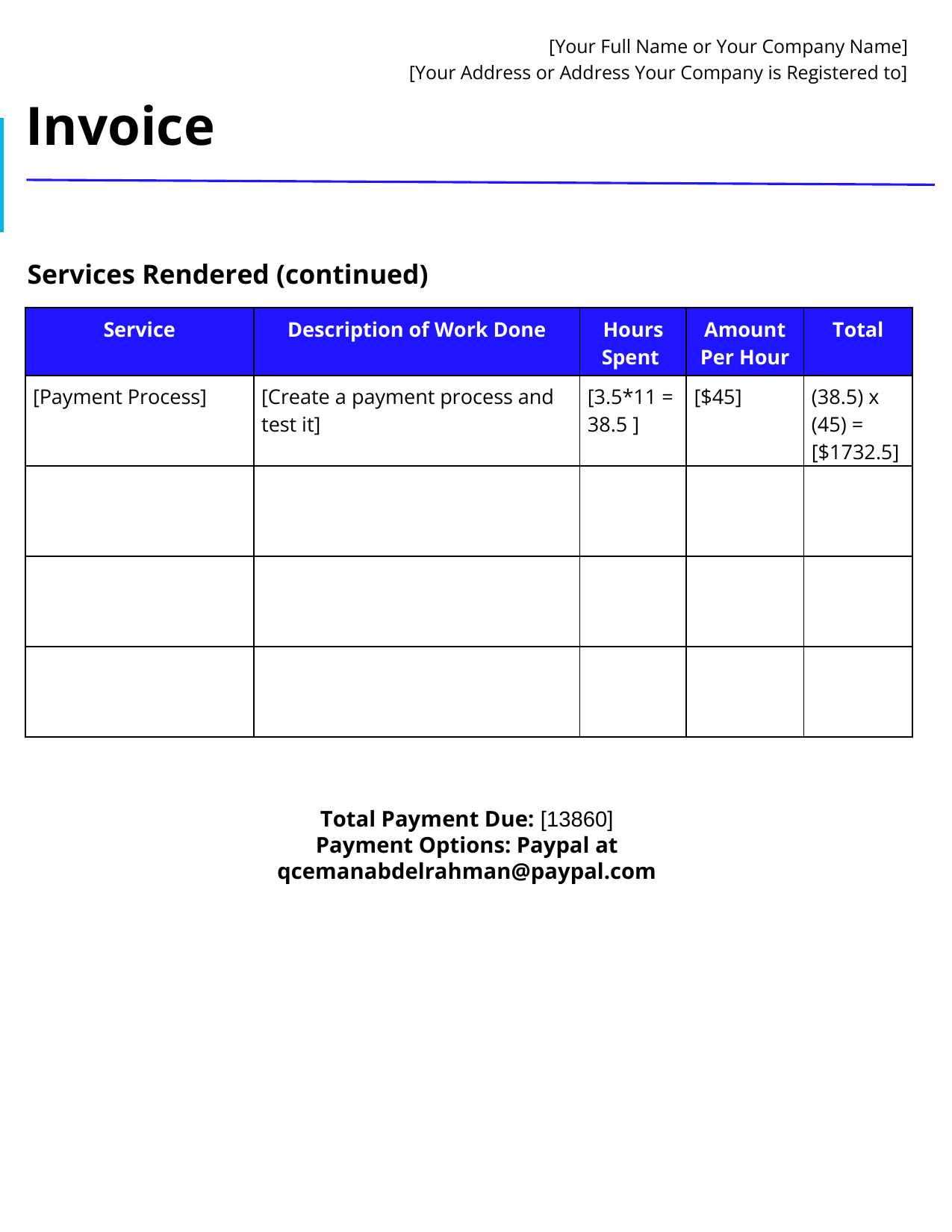

# [Your Full Name or Your Company Name]
[Your Address or Address Your Company is Registered to]
Invoice

Services Rendered (continued)

| Service | Description of Work Done | Hours Spent | Amount Per Hour | Total |
| --- | --- | --- | --- | --- |
| [Payment Process] | [Create a payment process and test it] | [3.5\*11 = 38.5 ] | [$45] | (38.5) x (45) = [$1732.5] |
|  |  |  |  |  |
|  |  |  |  |  |
|  |  |  |  |  |
Total Payment Due: [13860]
Payment Options: Paypal at
qcemanabdelrahman@paypal.com